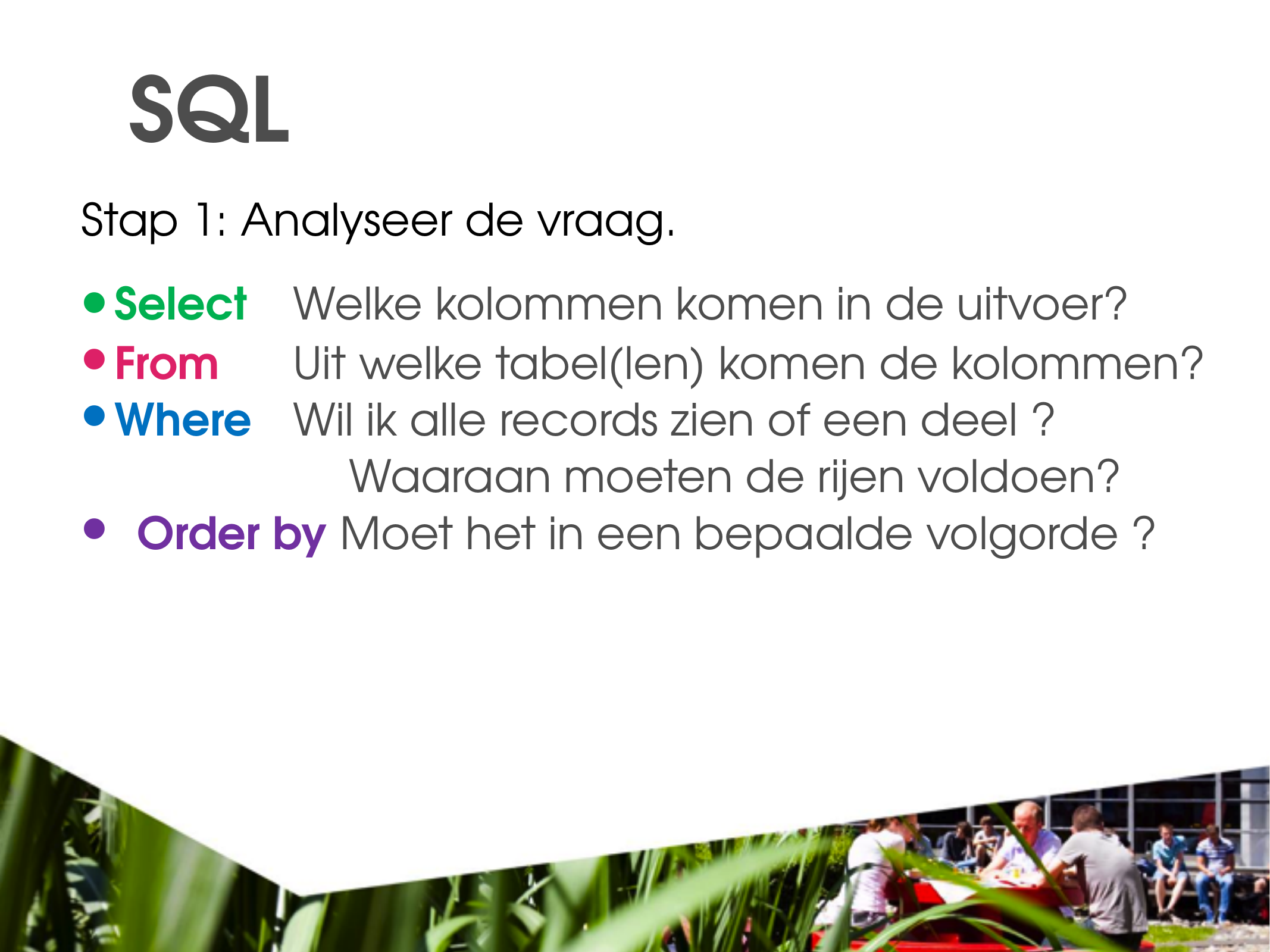

SQL
Stap 1: Analyseer de vraag.
Select  	Welke kolommen komen in de uitvoer?
From    	Uit welke tabel(len) komen de kolommen?
Where  	Wil ik alle records zien of een deel ?
               	Waaraan moeten de rijen voldoen?
Order by Moet het in een bepaalde volgorde ?